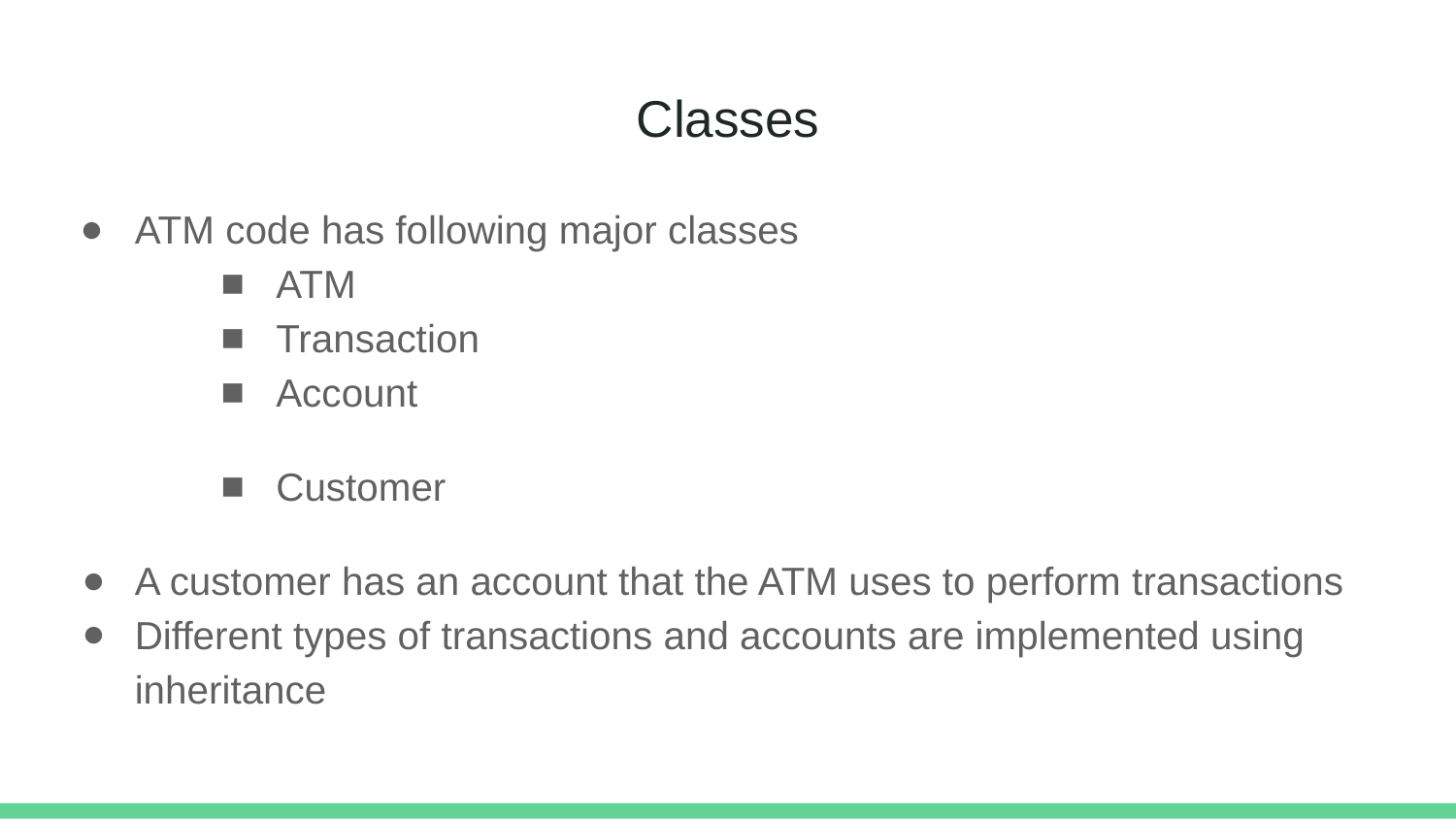

# Classes
ATM code has following major classes
ATM
Transaction
Account
Customer
A customer has an account that the ATM uses to perform transactions
Different types of transactions and accounts are implemented using inheritance